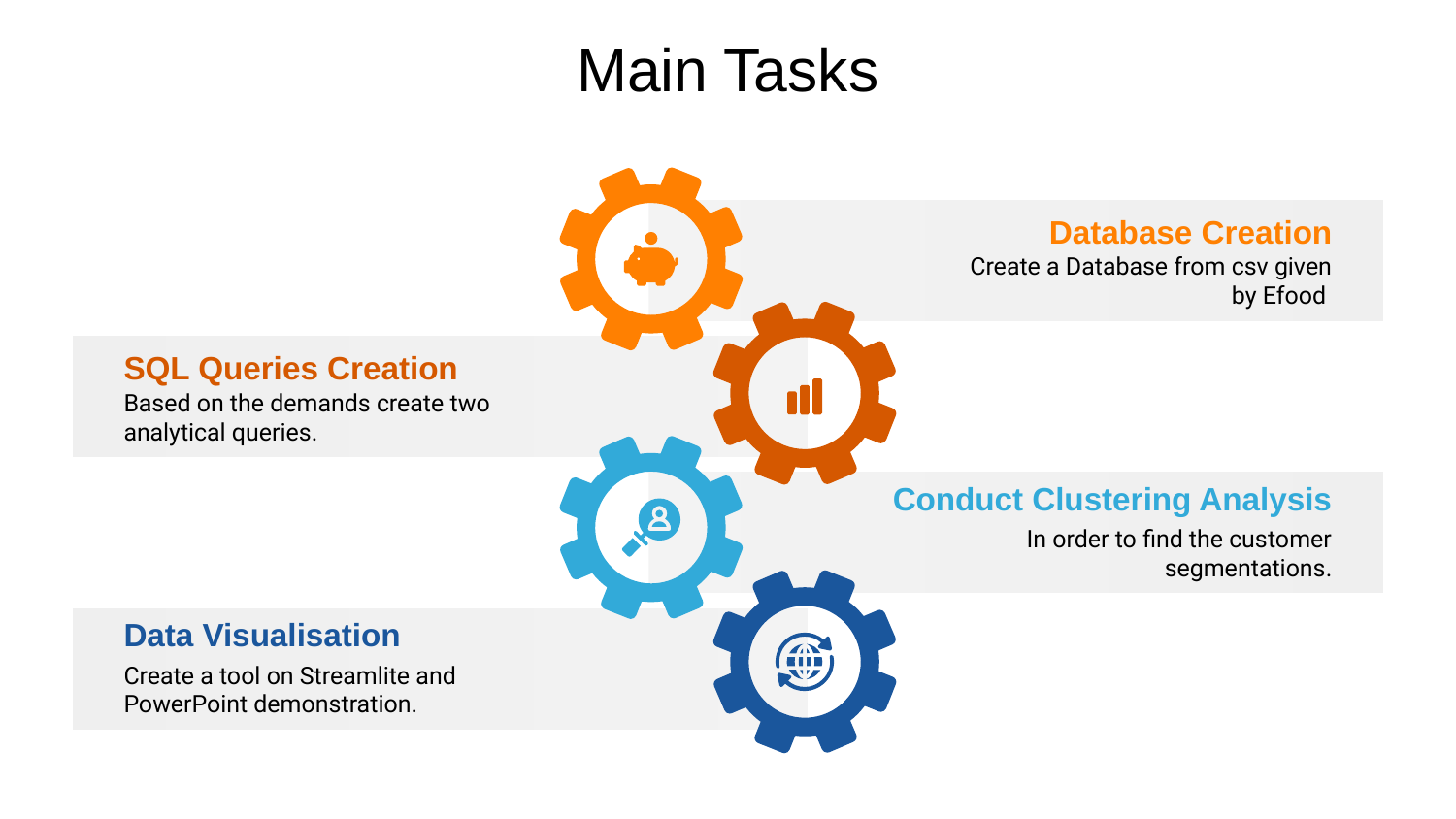

# Main Tasks

Database Creation

Create a Database from csv given by Efood

SQL Queries Creation

Based on the demands create two analytical queries.

Conduct Clustering Analysis

In order to find the customer segmentations.

Data Visualisation

Create a tool on Streamlite and PowerPoint demonstration.